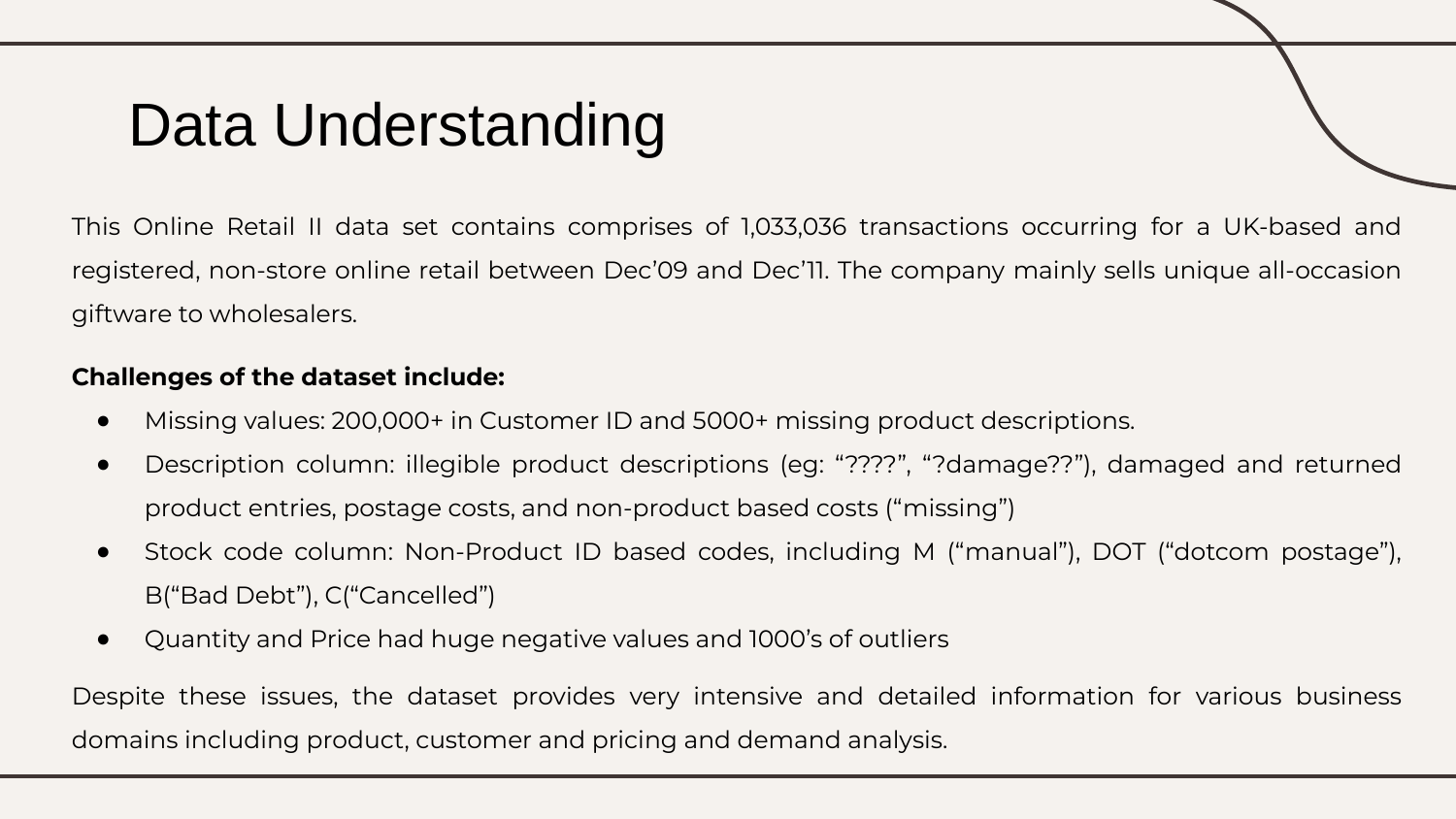

# Data Understanding
This Online Retail II data set contains comprises of 1,033,036 transactions occurring for a UK-based and registered, non-store online retail between Dec’09 and Dec’11. The company mainly sells unique all-occasion giftware to wholesalers.
Challenges of the dataset include:
Missing values: 200,000+ in Customer ID and 5000+ missing product descriptions.
Description column: illegible product descriptions (eg: “????”, “?damage??”), damaged and returned product entries, postage costs, and non-product based costs (“missing”)
Stock code column: Non-Product ID based codes, including M (“manual”), DOT (“dotcom postage”), B(“Bad Debt”), C(“Cancelled”)
Quantity and Price had huge negative values and 1000’s of outliers

Despite these issues, the dataset provides very intensive and detailed information for various business domains including product, customer and pricing and demand analysis.